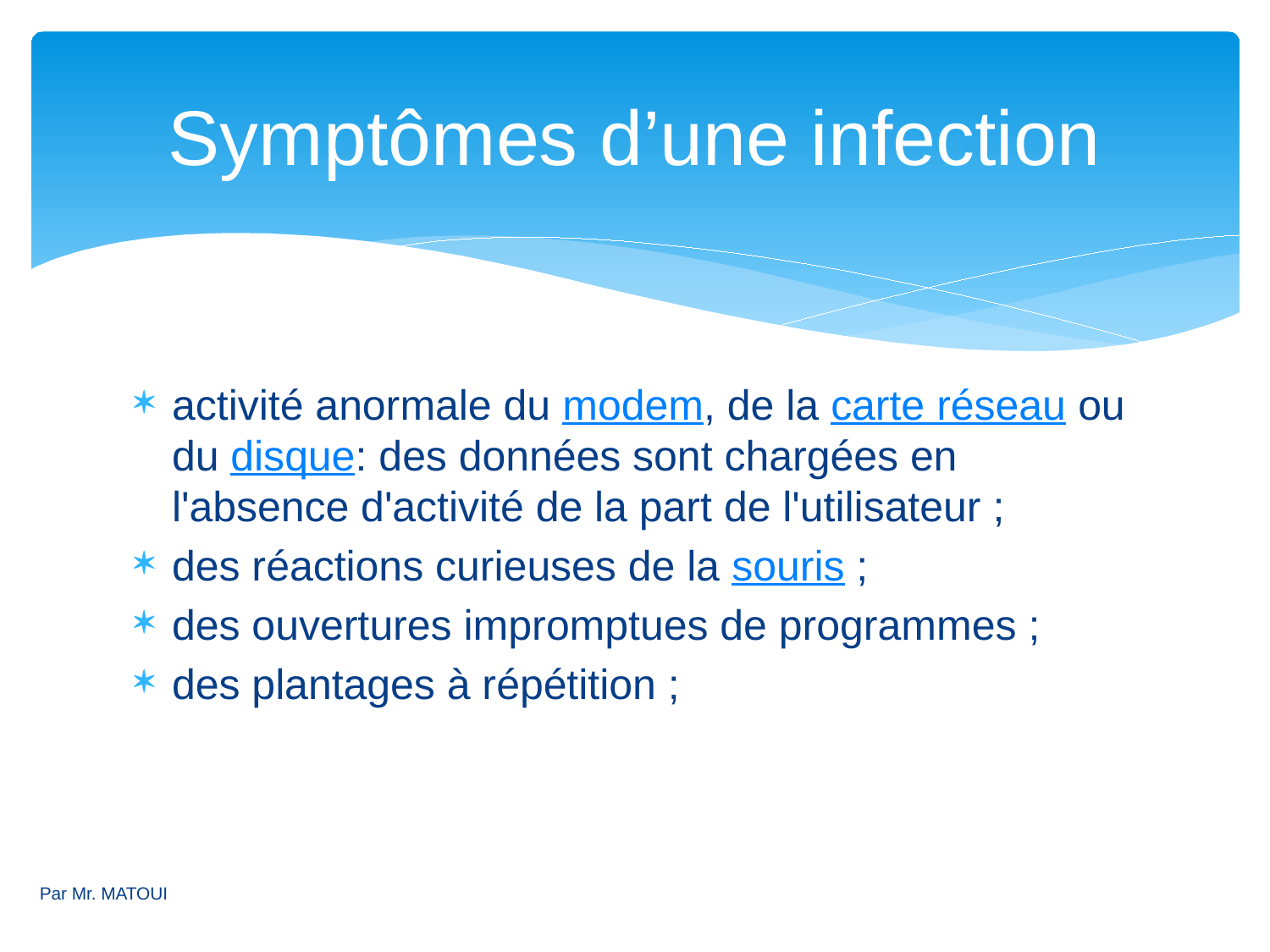

# Symptômes d’une infection
activité anormale du modem, de la carte réseau ou du disque: des données sont chargées en l'absence d'activité de la part de l'utilisateur ;
des réactions curieuses de la souris ;
des ouvertures impromptues de programmes ;
des plantages à répétition ;

Par Mr. MATOUI